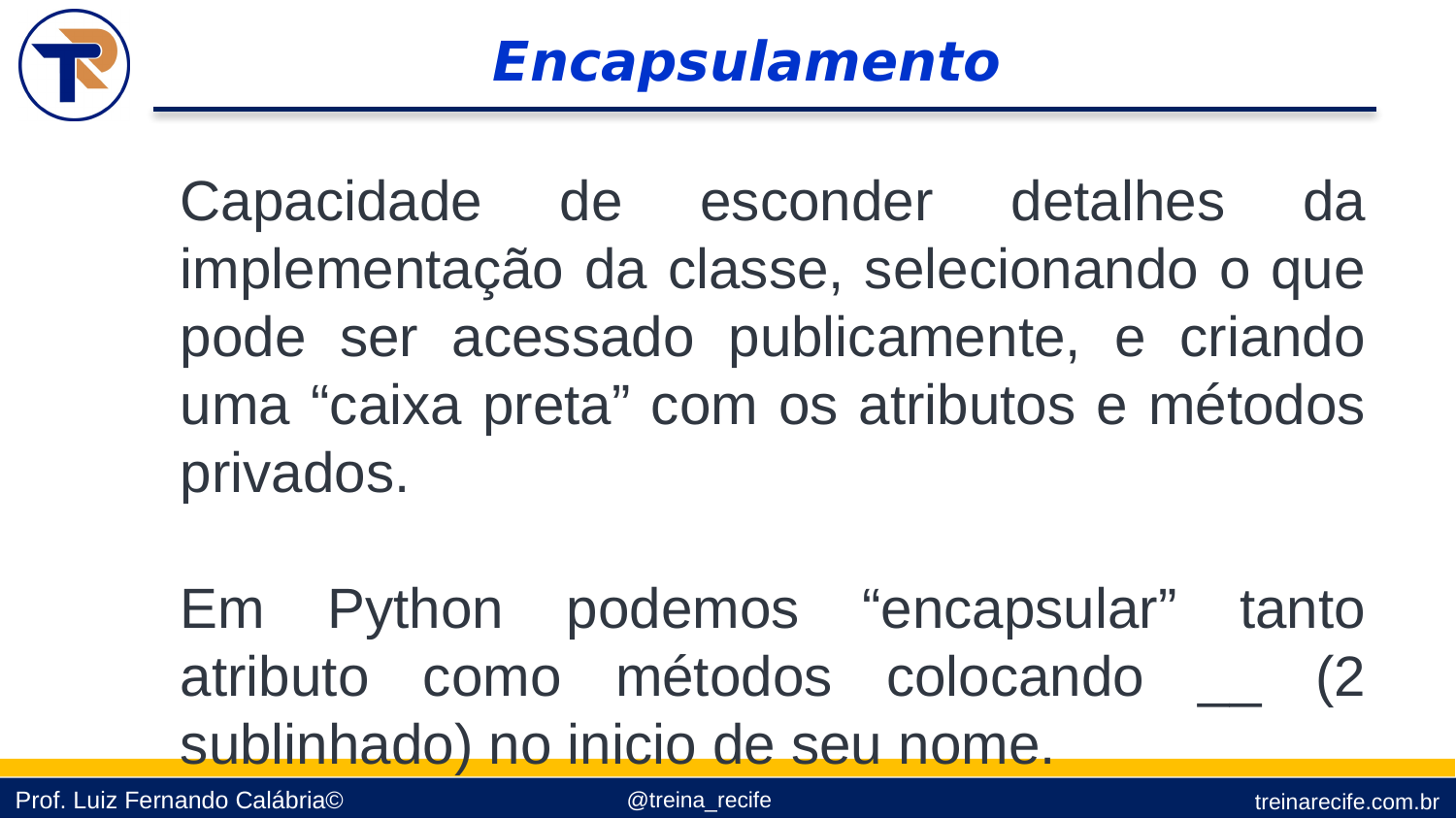

Encapsulamento
Capacidade de esconder detalhes da implementação da classe, selecionando o que pode ser acessado publicamente, e criando uma “caixa preta” com os atributos e métodos privados.

Em Python podemos “encapsular” tanto atributo como métodos colocando __ (2 sublinhado) no inicio de seu nome.